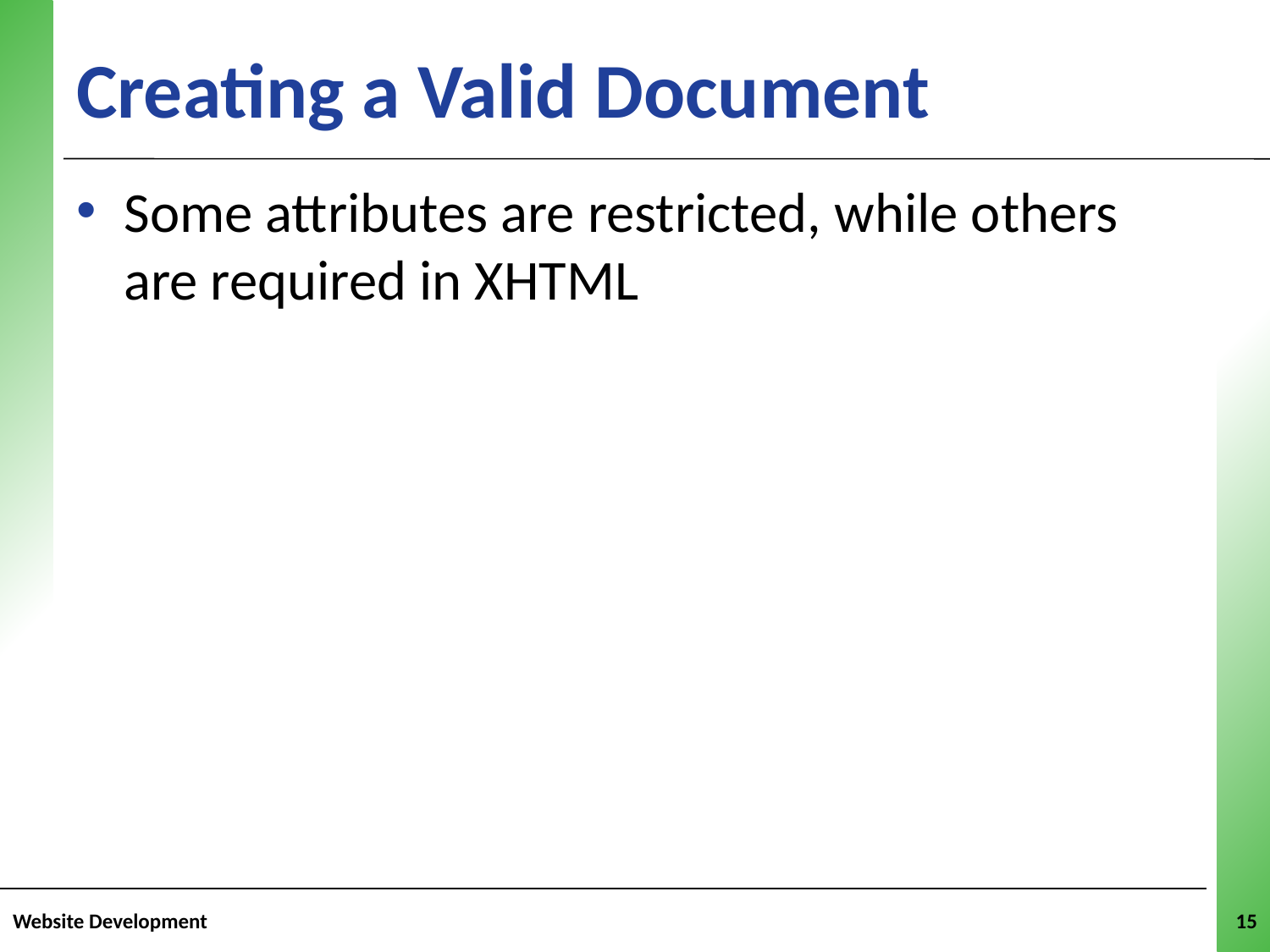

# Creating a Valid Document
Some attributes are restricted, while others are required in XHTML
Website Development
15